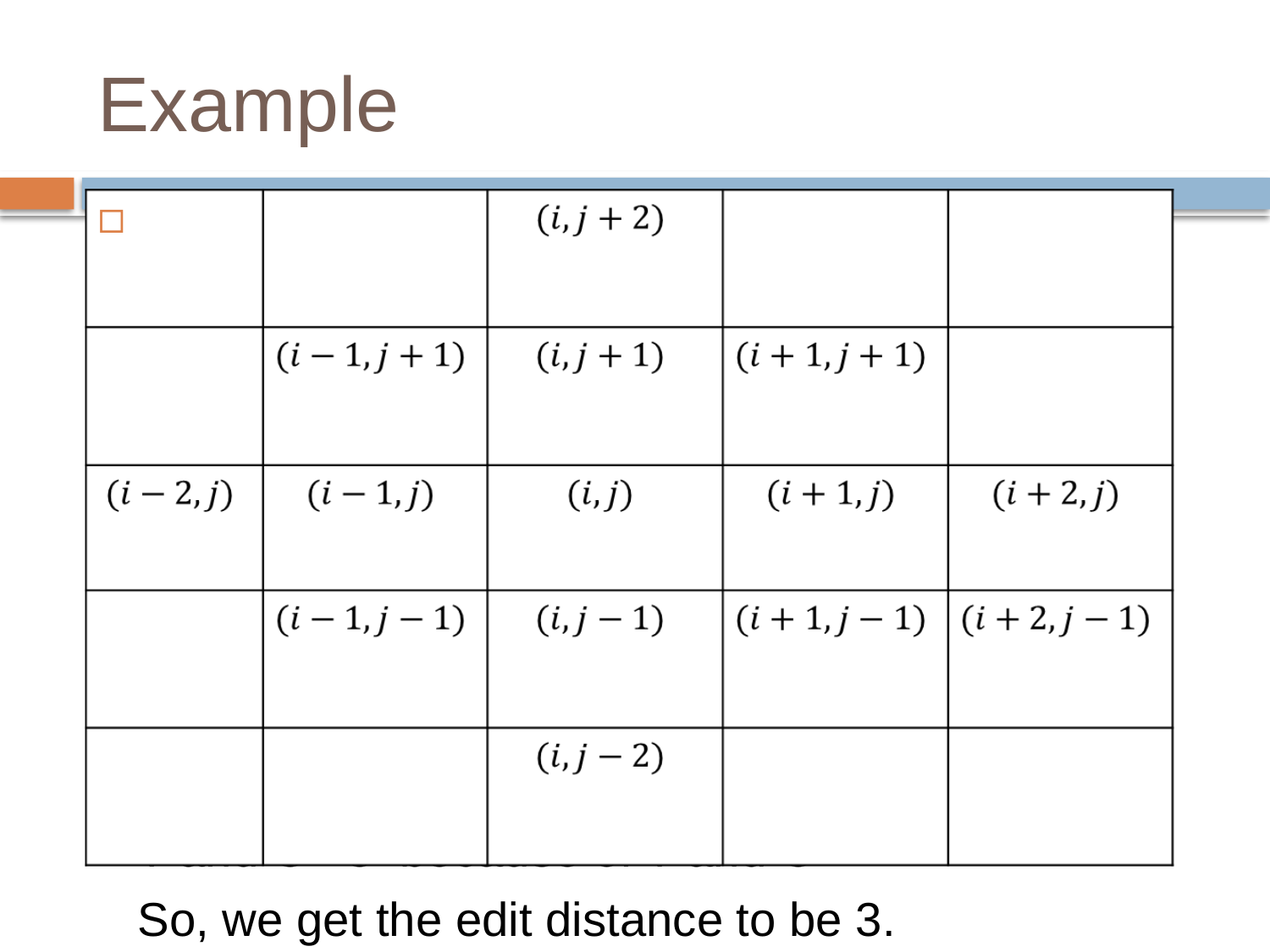

Example
E.g.1:
   If and
   then
   this requires a change of just one letter.
E.g.2:
   If and
   then
   TRAIN and CRANE +1
   TRA and CRA +2  because of I and N
   T and C +3  because of T and C
   So, we get the edit distance to be 3.